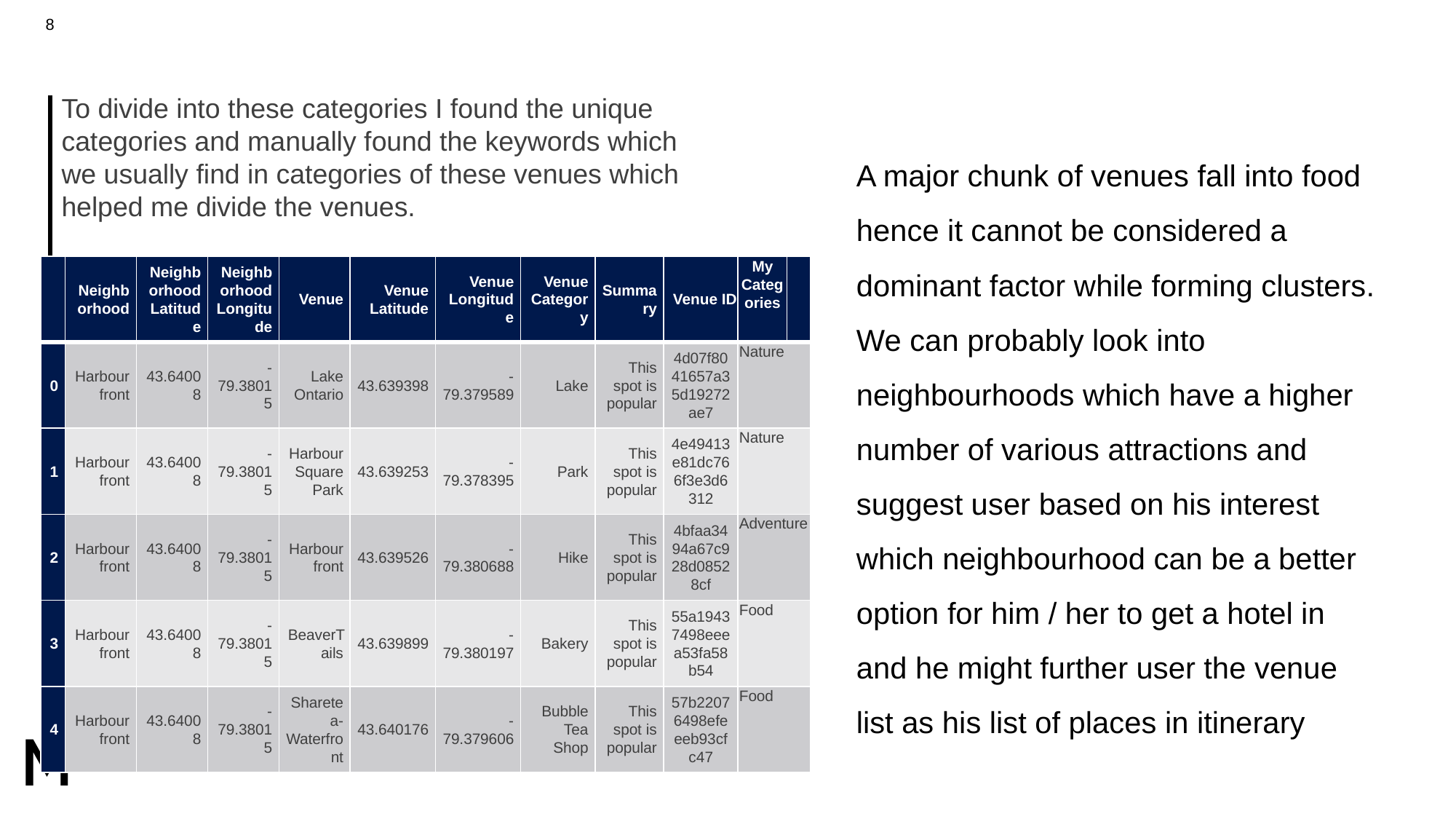

To divide into these categories I found the unique categories and manually found the keywords which we usually find in categories of these venues which helped me divide the venues.

A major chunk of venues fall into food hence it cannot be considered a dominant factor while forming clusters. We can probably look into neighbourhoods which have a higher number of various attractions and suggest user based on his interest which neighbourhood can be a better option for him / her to get a hotel in and he might further user the venue list as his list of places in itinerary
|  | Neighborhood | Neighborhood Latitude | Neighborhood Longitude | Venue | Venue Latitude | Venue Longitude | Venue Category | Summary | Venue ID | My Categories |  |
| --- | --- | --- | --- | --- | --- | --- | --- | --- | --- | --- | --- |
| 0 | Harbourfront | 43.64008 | -79.38015 | Lake Ontario | 43.639398 | -79.379589 | Lake | This spot is popular | 4d07f8041657a35d19272ae7 | Nature |  |
| 1 | Harbourfront | 43.64008 | -79.38015 | Harbour Square Park | 43.639253 | -79.378395 | Park | This spot is popular | 4e49413e81dc766f3e3d6312 | Nature |  |
| 2 | Harbourfront | 43.64008 | -79.38015 | Harbourfront | 43.639526 | -79.380688 | Hike | This spot is popular | 4bfaa3494a67c928d08528cf | Adventure |  |
| 3 | Harbourfront | 43.64008 | -79.38015 | BeaverTails | 43.639899 | -79.380197 | Bakery | This spot is popular | 55a19437498eeea53fa58b54 | Food |  |
| 4 | Harbourfront | 43.64008 | -79.38015 | Sharetea-Waterfront | 43.640176 | -79.379606 | Bubble Tea Shop | This spot is popular | 57b22076498efeeeb93cfc47 | Food |  |